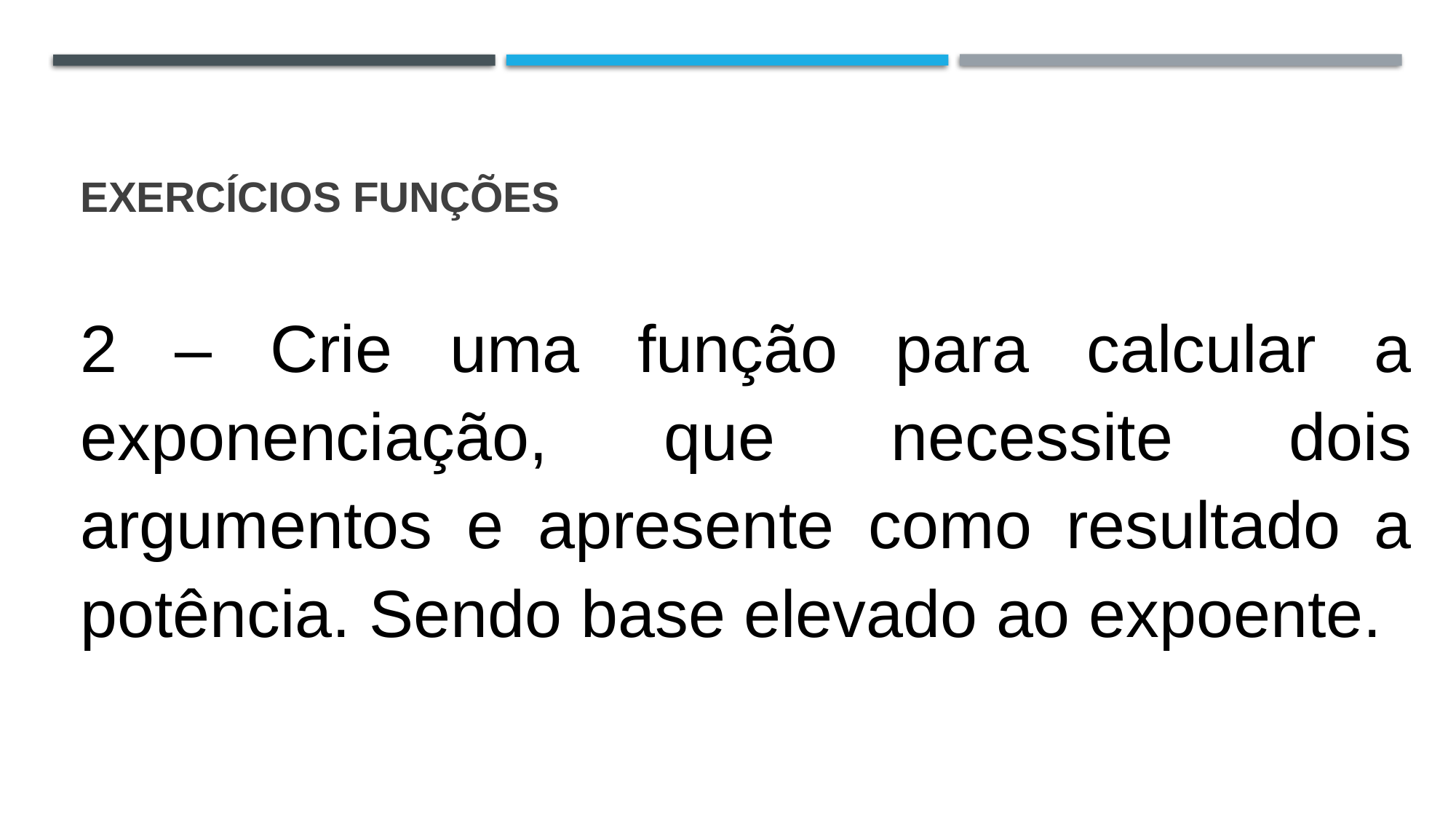

# Exercícios funções
2 – Crie uma função para calcular a exponenciação, que necessite dois argumentos e apresente como resultado a potência. Sendo base elevado ao expoente.